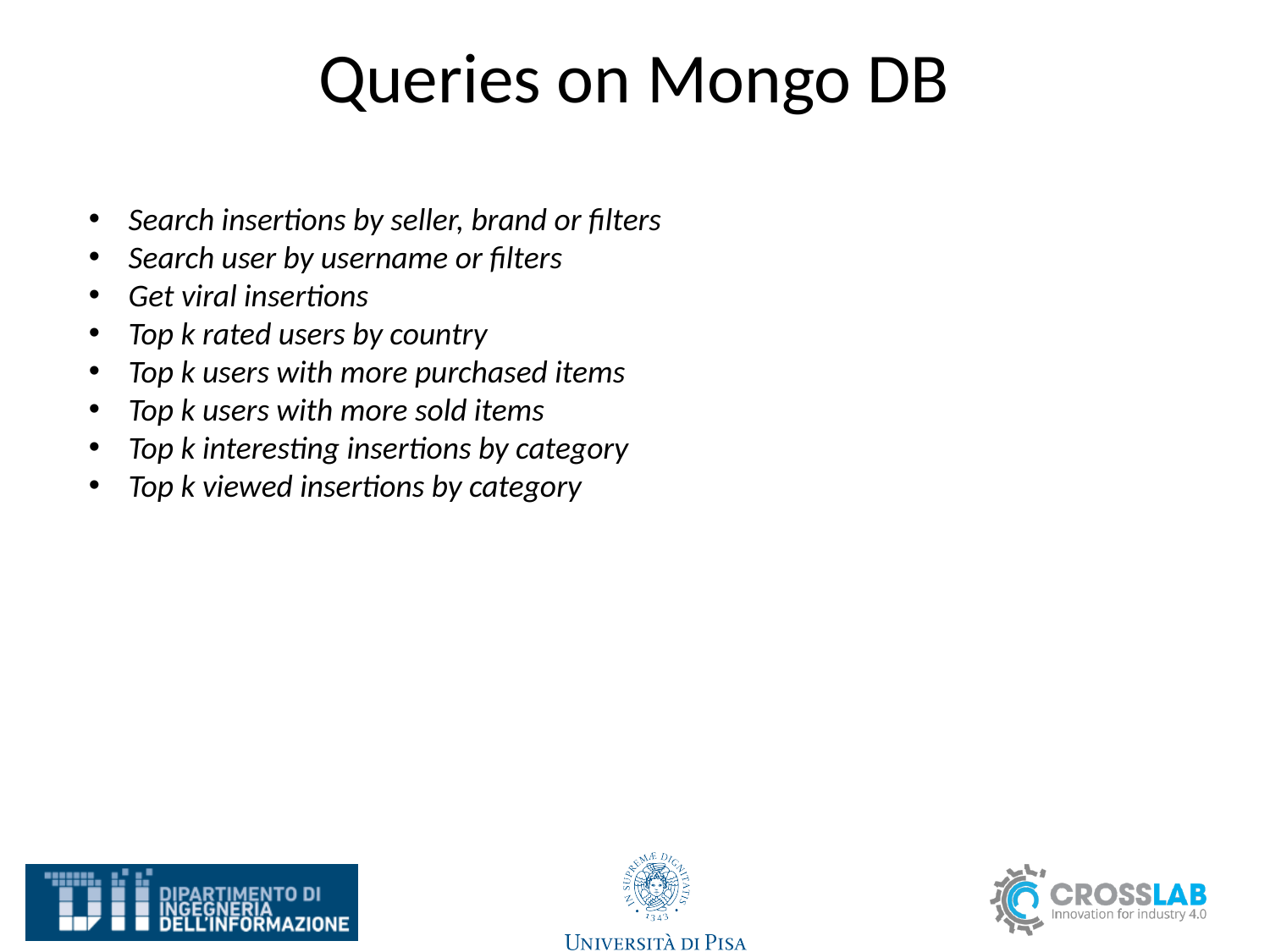

Queries on Mongo DB
Search insertions by seller, brand or filters
Search user by username or filters
Get viral insertions
Top k rated users by country
Top k users with more purchased items
Top k users with more sold items
Top k interesting insertions by category
Top k viewed insertions by category